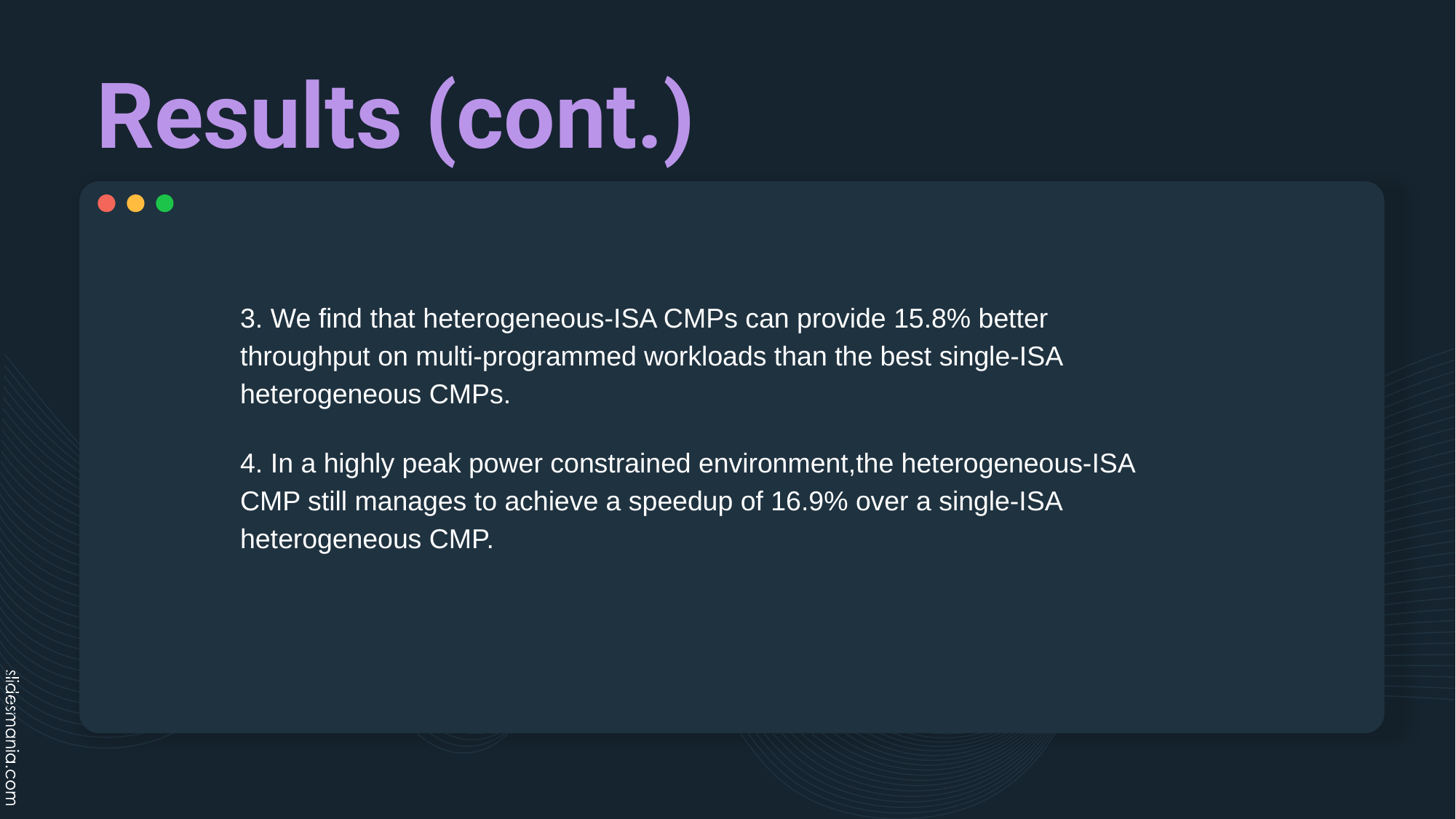

# Results (cont.)
3. We find that heterogeneous-ISA CMPs can provide 15.8% better throughput on multi-programmed workloads than the best single-ISA heterogeneous CMPs.
4. In a highly peak power constrained environment,the heterogeneous-ISA CMP still manages to achieve a speedup of 16.9% over a single-ISA heterogeneous CMP.